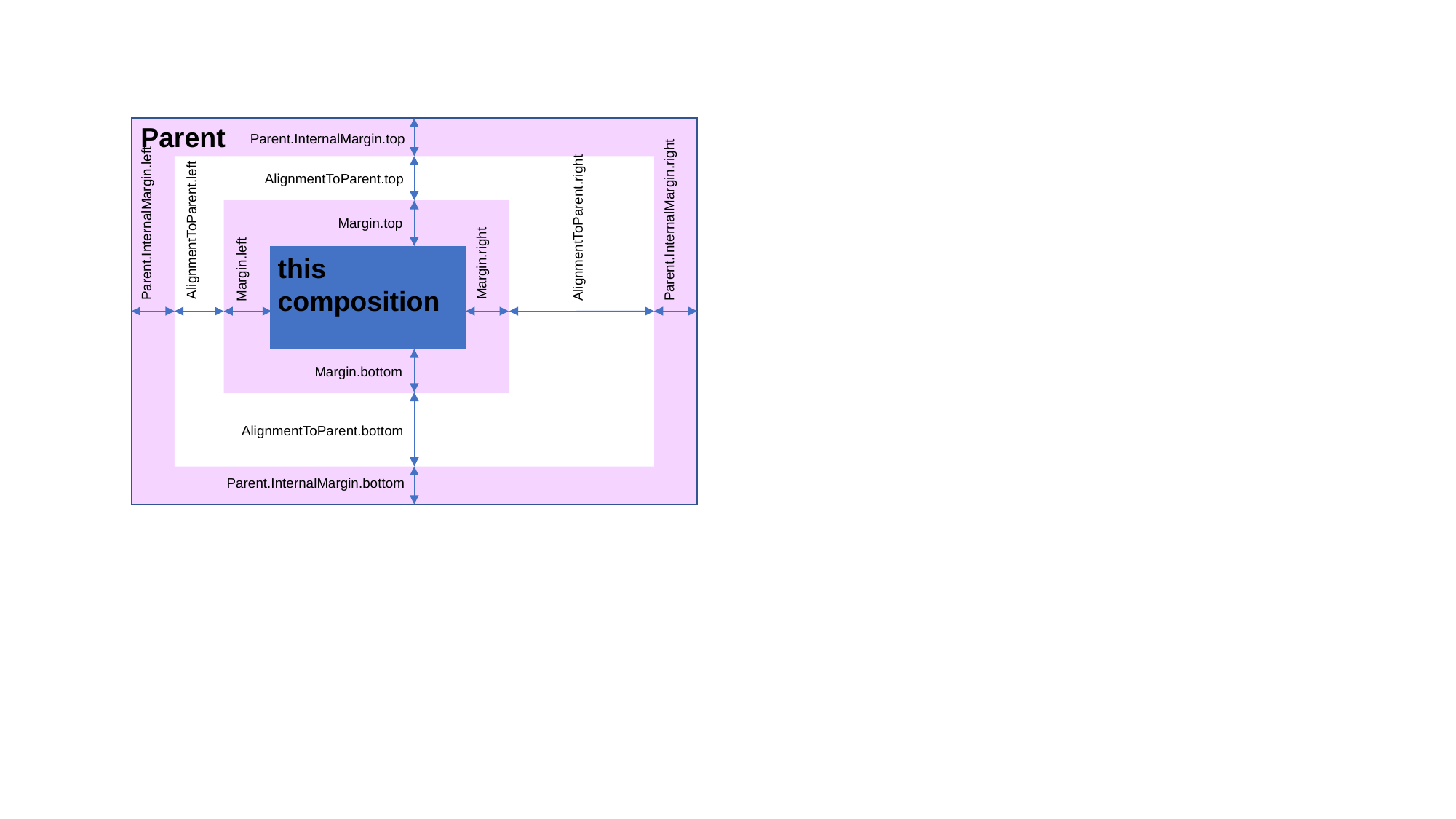

Parent

Parent.InternalMargin.top
Parent.InternalMargin.right
Parent.InternalMargin.left
AlignmentToParent.right

AlignmentToParent.left
AlignmentToParent.top

Margin.top
Margin.right
Margin.left

this
composition
Margin.bottom
AlignmentToParent.bottom
Parent.InternalMargin.bottom